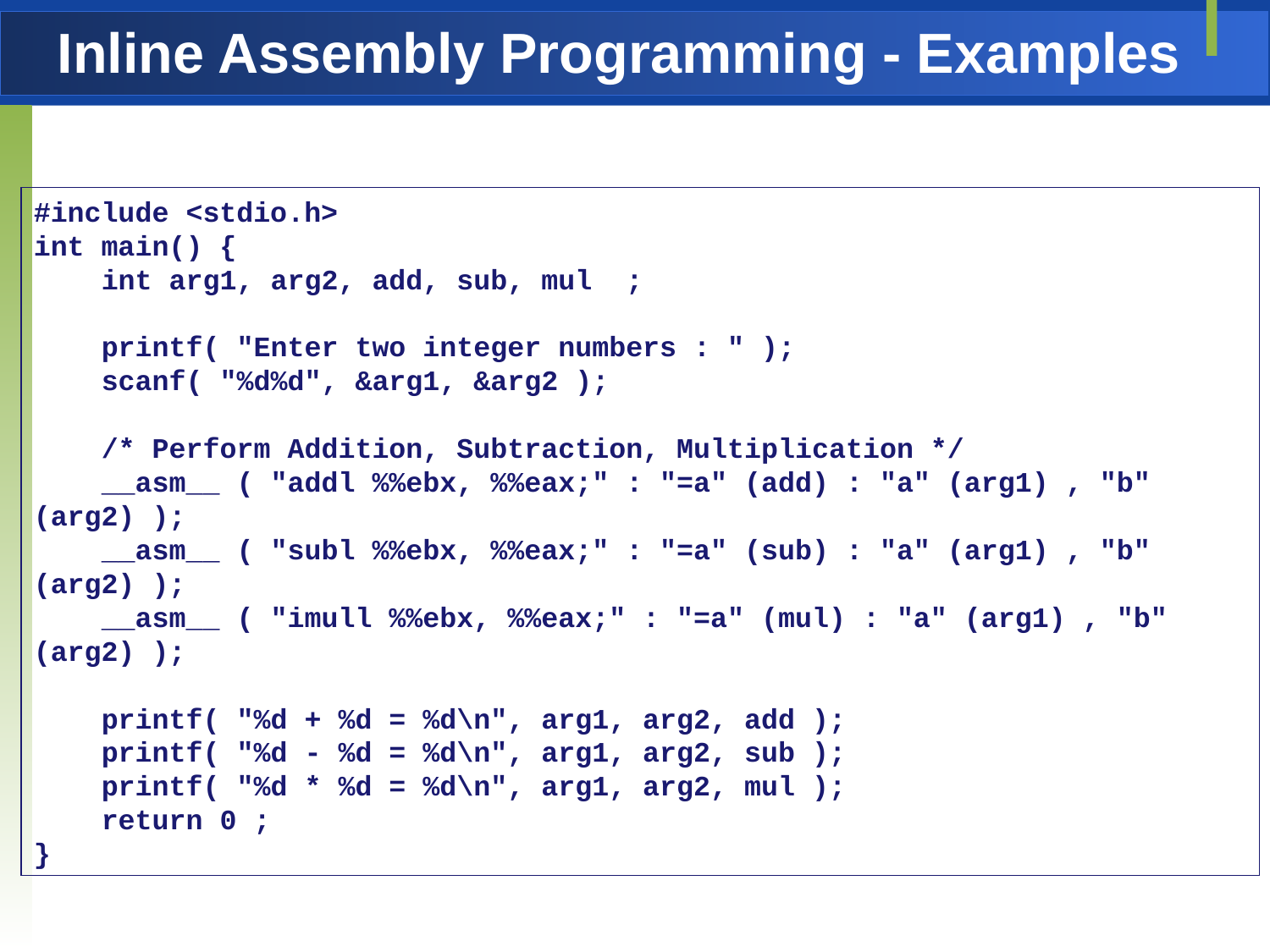

# Inline Assembly Programming - Examples
#include <stdio.h>
int main() {
    int arg1, arg2, add, sub, mul  ;

    printf( "Enter two integer numbers : " );
    scanf( "%d%d", &arg1, &arg2 );

    /* Perform Addition, Subtraction, Multiplication */
    __asm__ ( "addl %%ebx, %%eax;" : "=a" (add) : "a" (arg1) , "b" (arg2) );
    __asm__ ( "subl %%ebx, %%eax;" : "=a" (sub) : "a" (arg1) , "b" (arg2) );
    __asm__ ( "imull %%ebx, %%eax;" : "=a" (mul) : "a" (arg1) , "b" (arg2) );

    printf( "%d + %d = %d\n", arg1, arg2, add );
    printf( "%d - %d = %d\n", arg1, arg2, sub );
    printf( "%d * %d = %d\n", arg1, arg2, mul );
    return 0 ;
}